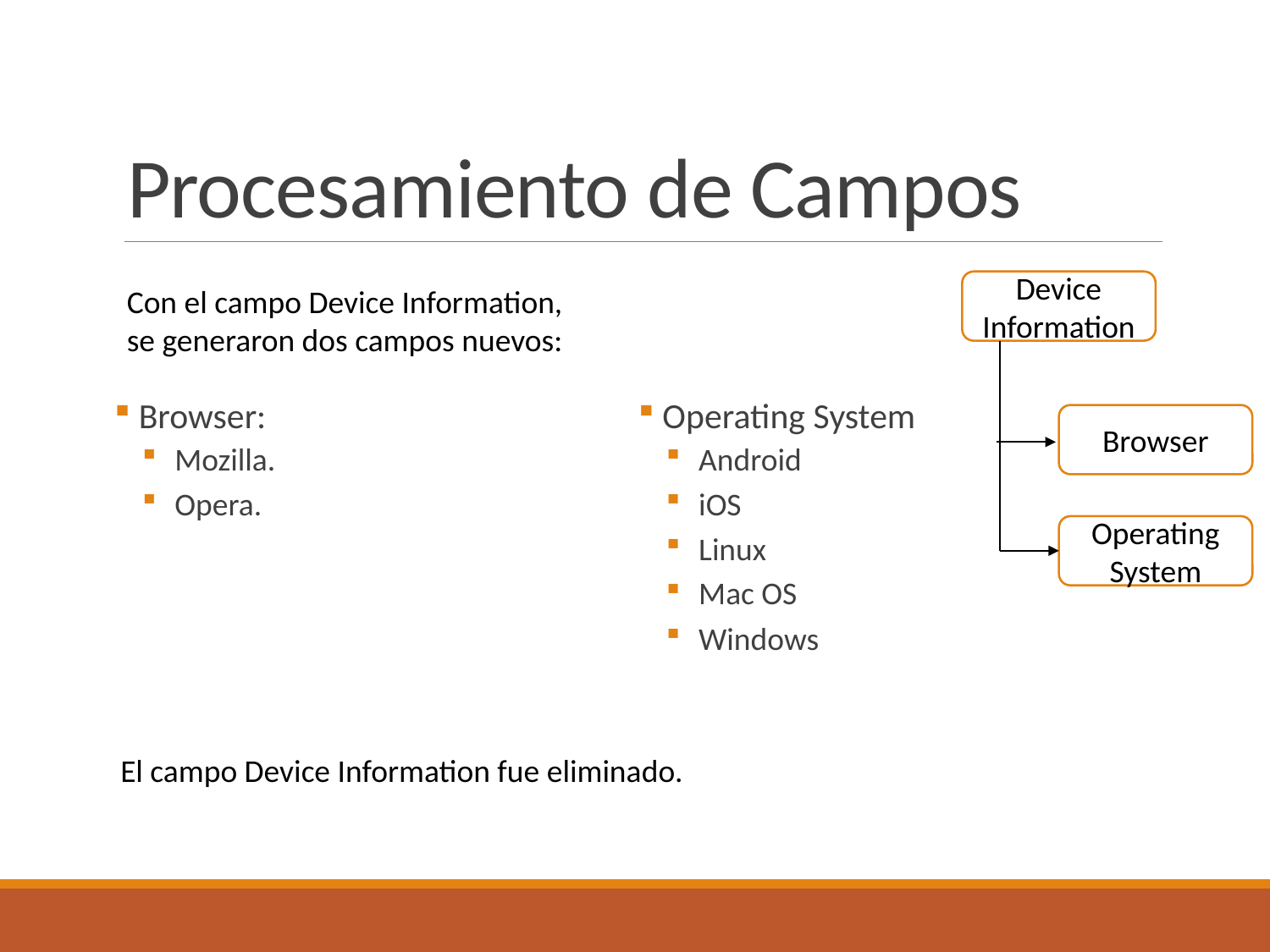

# Procesamiento de Campos
Device Information
Con el campo Device Information,
se generaron dos campos nuevos:

 Browser:
 Mozilla.
 Opera.

 Operating System
 Android
 iOS
 Linux
 Mac OS
 Windows
Browser
Operating System
El campo Device Information fue eliminado.